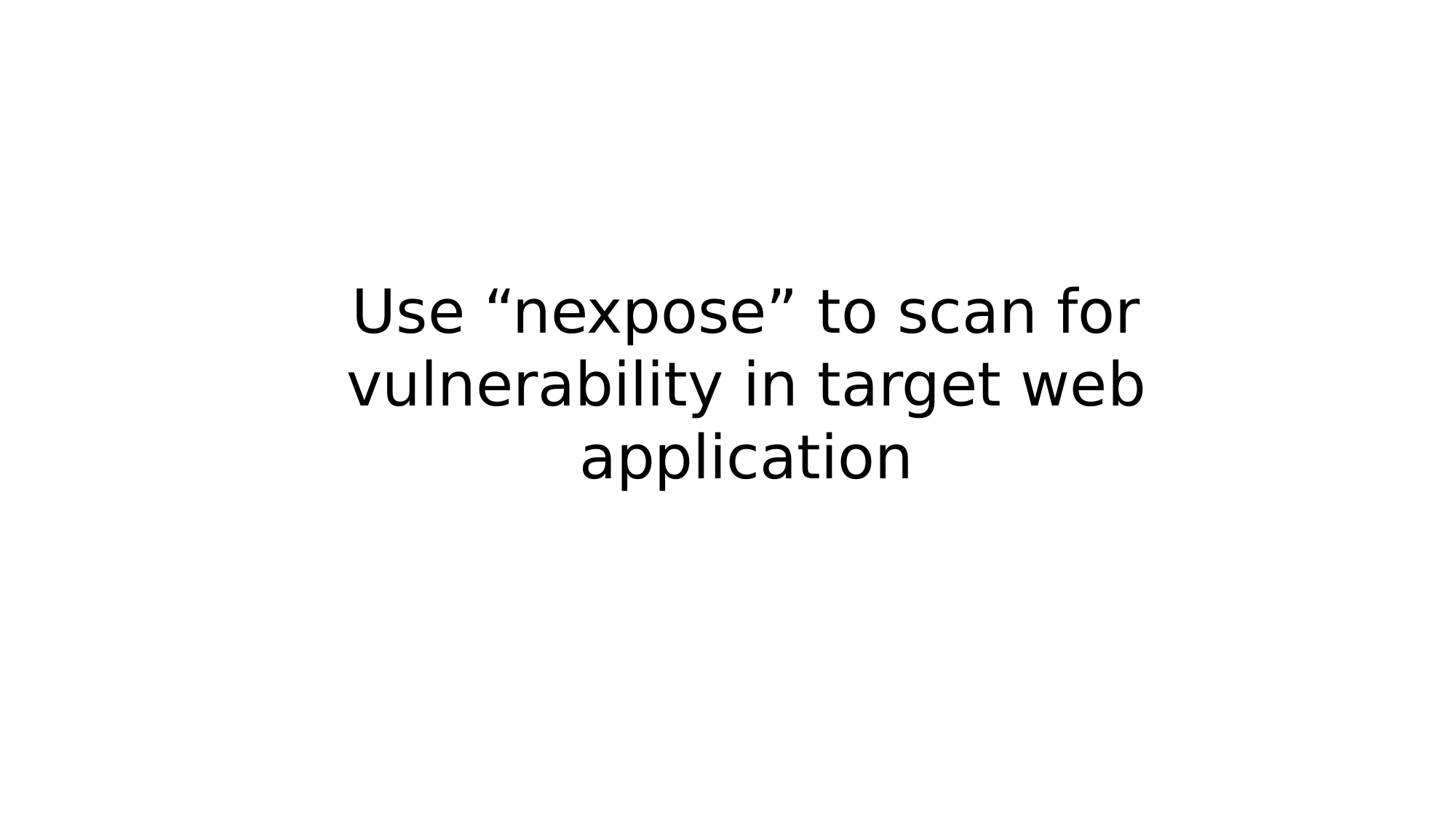

Use “nexpose” to scan for vulnerability in target web application